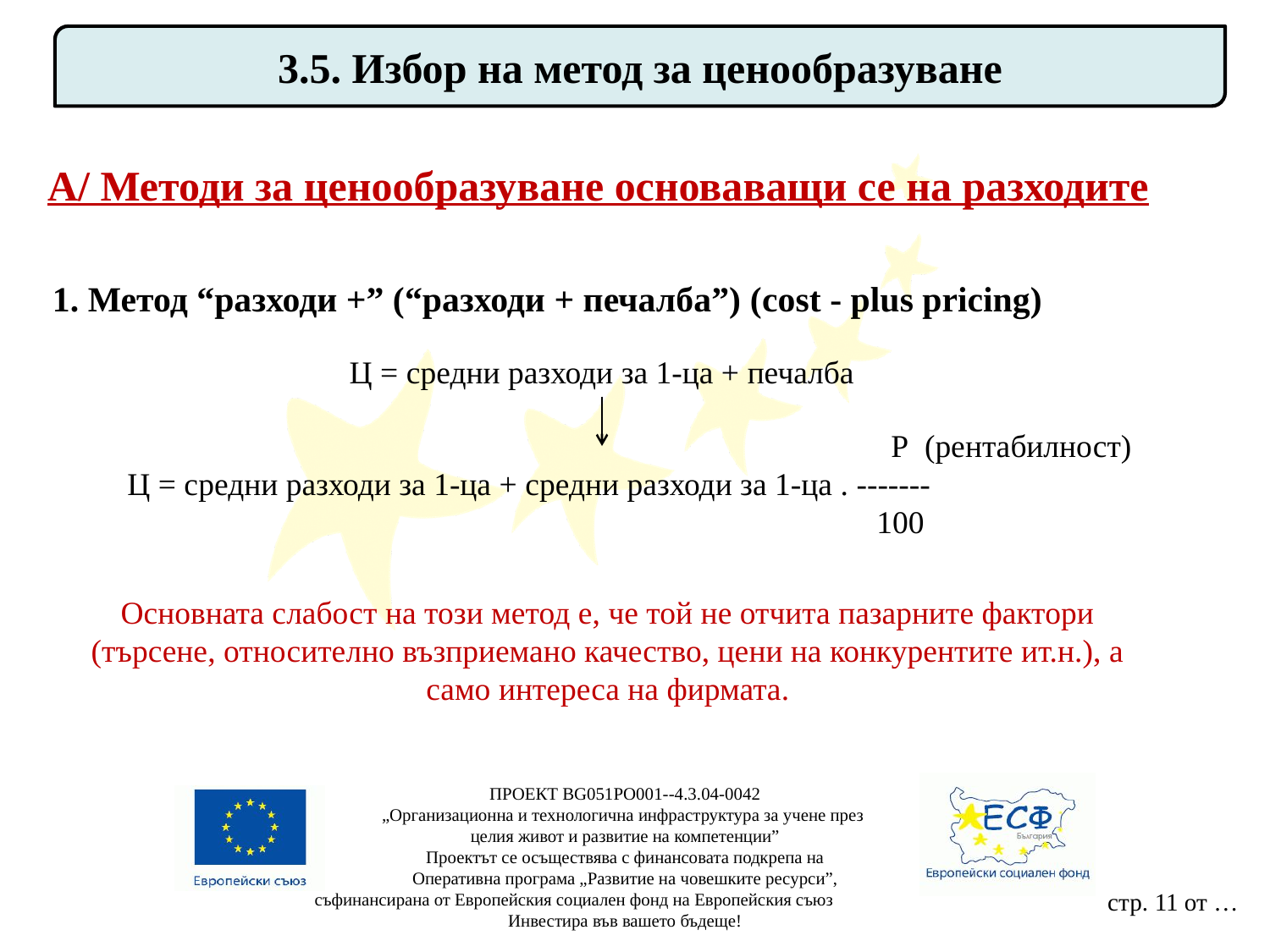

3.5. Избор на метод за ценообразуване
А/ Методи за ценообразуване основаващи се на разходите
1. Метод “разходи +” (“разходи + печалба”) (cost - plus pricing)
Ц = средни разходи за 1-ца + печалба
					                Р  (рентабилност)
Ц = средни разходи за 1-ца + средни разходи за 1-ца . -------
				                              100

Основната слабост на този метод е, че той не отчита пазарните фактори (търсене, относително възприемано качество, цени на конкурентите ит.н.), а само интереса на фирмата.
ПРОЕКТ BG051PO001--4.3.04-0042
„Организационна и технологична инфраструктура за учене през
целия живот и развитие на компетенции”
Проектът се осъществява с финансовата подкрепа на
Оперативна програма „Развитие на човешките ресурси”,
съфинансирана от Европейския социален фонд на Европейския съюз
Инвестира във вашето бъдеще!